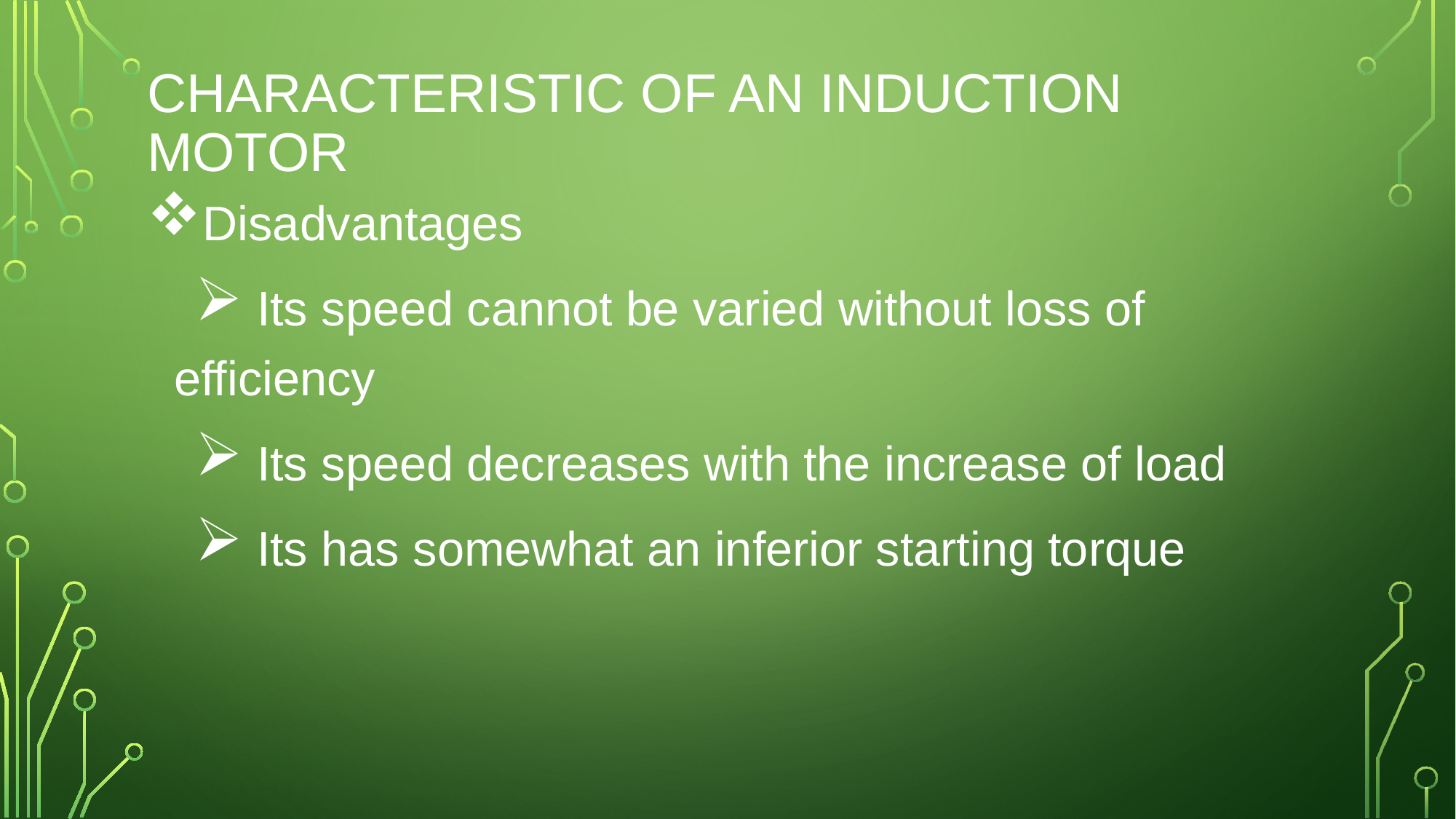

# Characteristic of an induction motor
Disadvantages
 Its speed cannot be varied without loss of efficiency
 Its speed decreases with the increase of load
 Its has somewhat an inferior starting torque